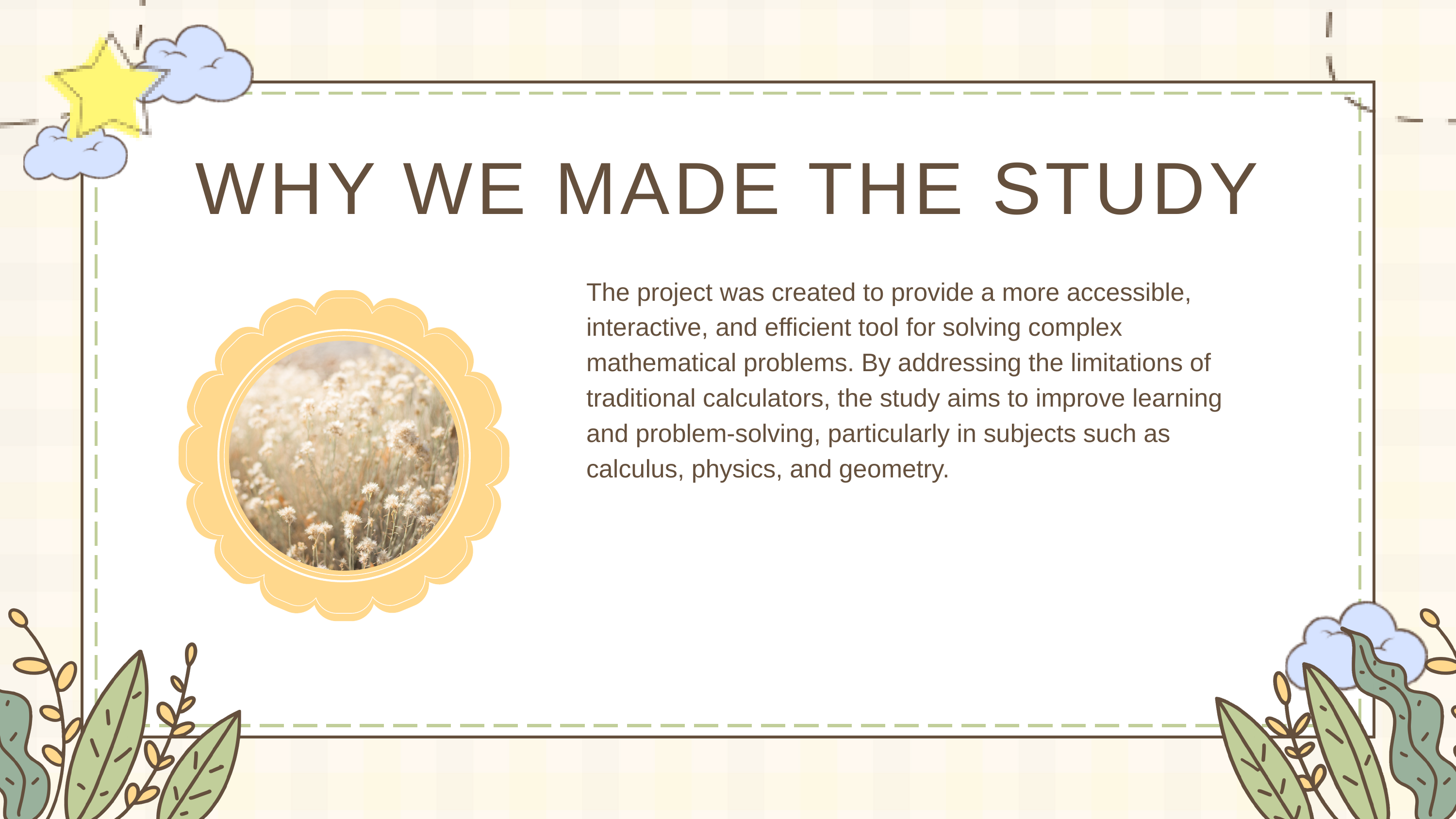

WHY WE MADE THE STUDY

The project was created to provide a more accessible, interactive, and efficient tool for solving complex mathematical problems. By addressing the limitations of traditional calculators, the study aims to improve learning and problem-solving, particularly in subjects such as calculus, physics, and geometry.